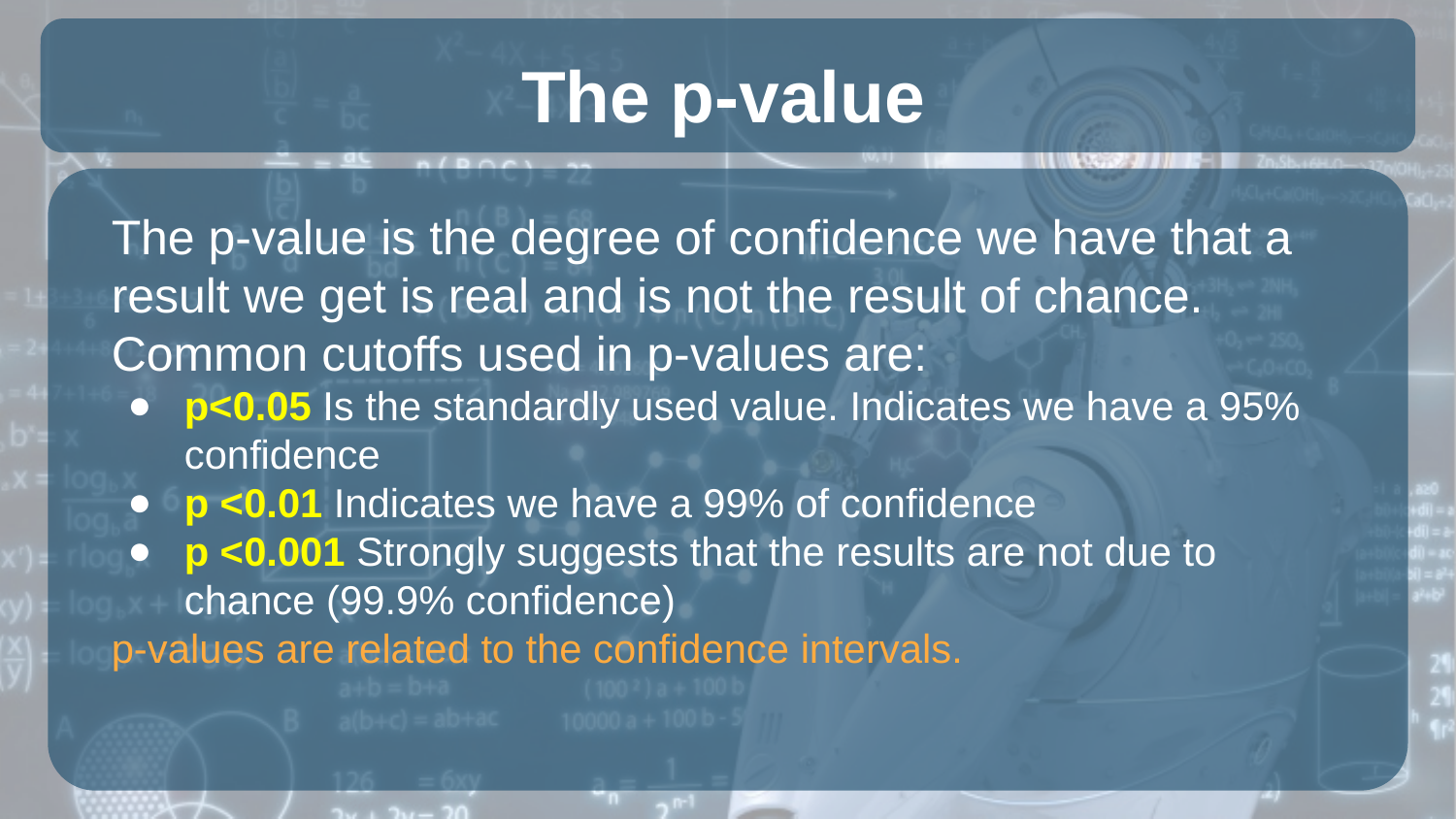

The p-value
The p-value is the degree of confidence we have that a result we get is real and is not the result of chance.
Common cutoffs used in p-values are:
p<0.05 Is the standardly used value. Indicates we have a 95% confidence
p <0.01 Indicates we have a 99% of confidence
p <0.001 Strongly suggests that the results are not due to chance (99.9% confidence)
p-values are related to the confidence intervals.